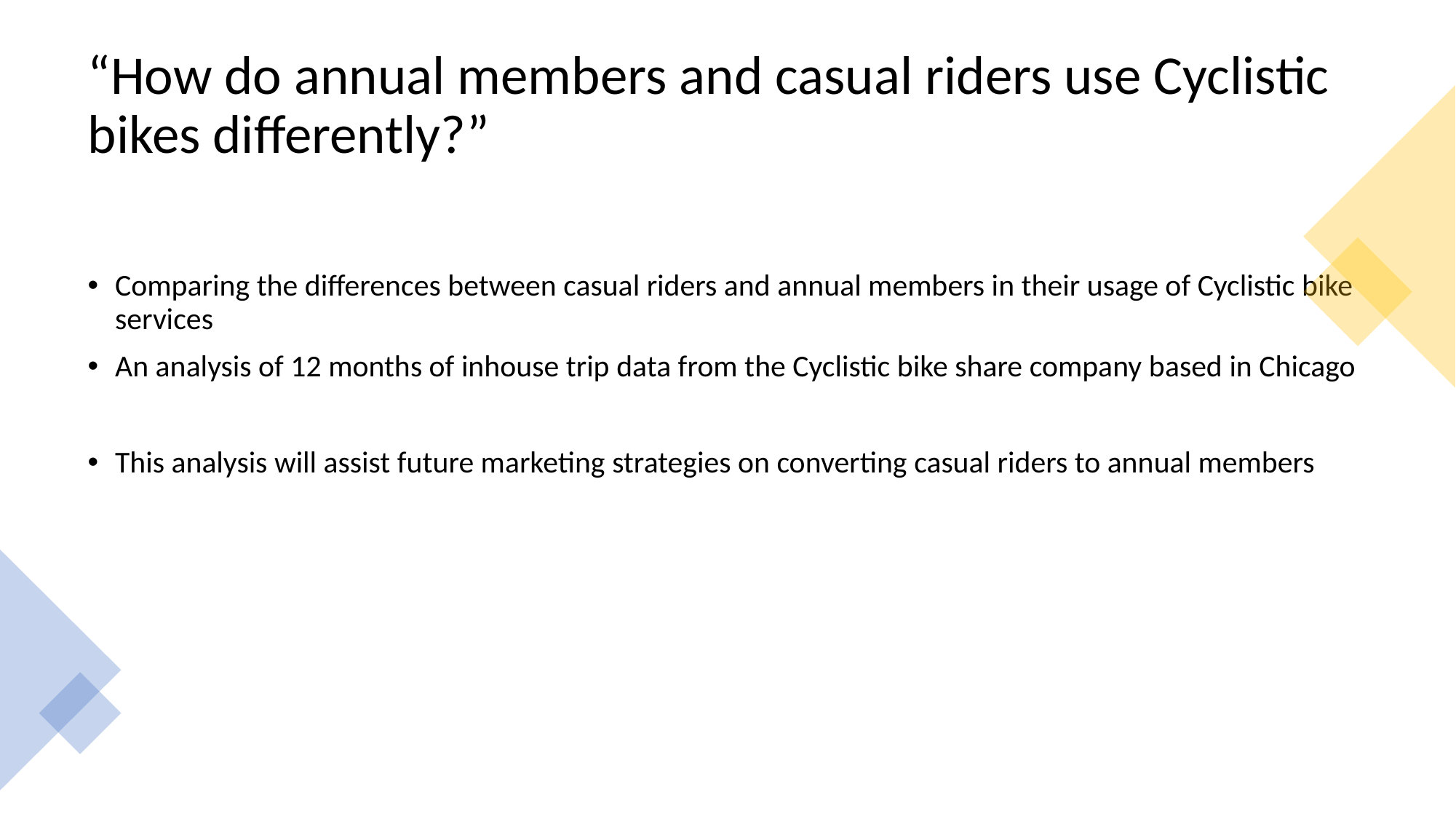

# “How do annual members and casual riders use Cyclistic bikes differently?”

Comparing the differences between casual riders and annual members in their usage of Cyclistic bike services
An analysis of 12 months of inhouse trip data from the Cyclistic bike share company based in Chicago

This analysis will assist future marketing strategies on converting casual riders to annual members